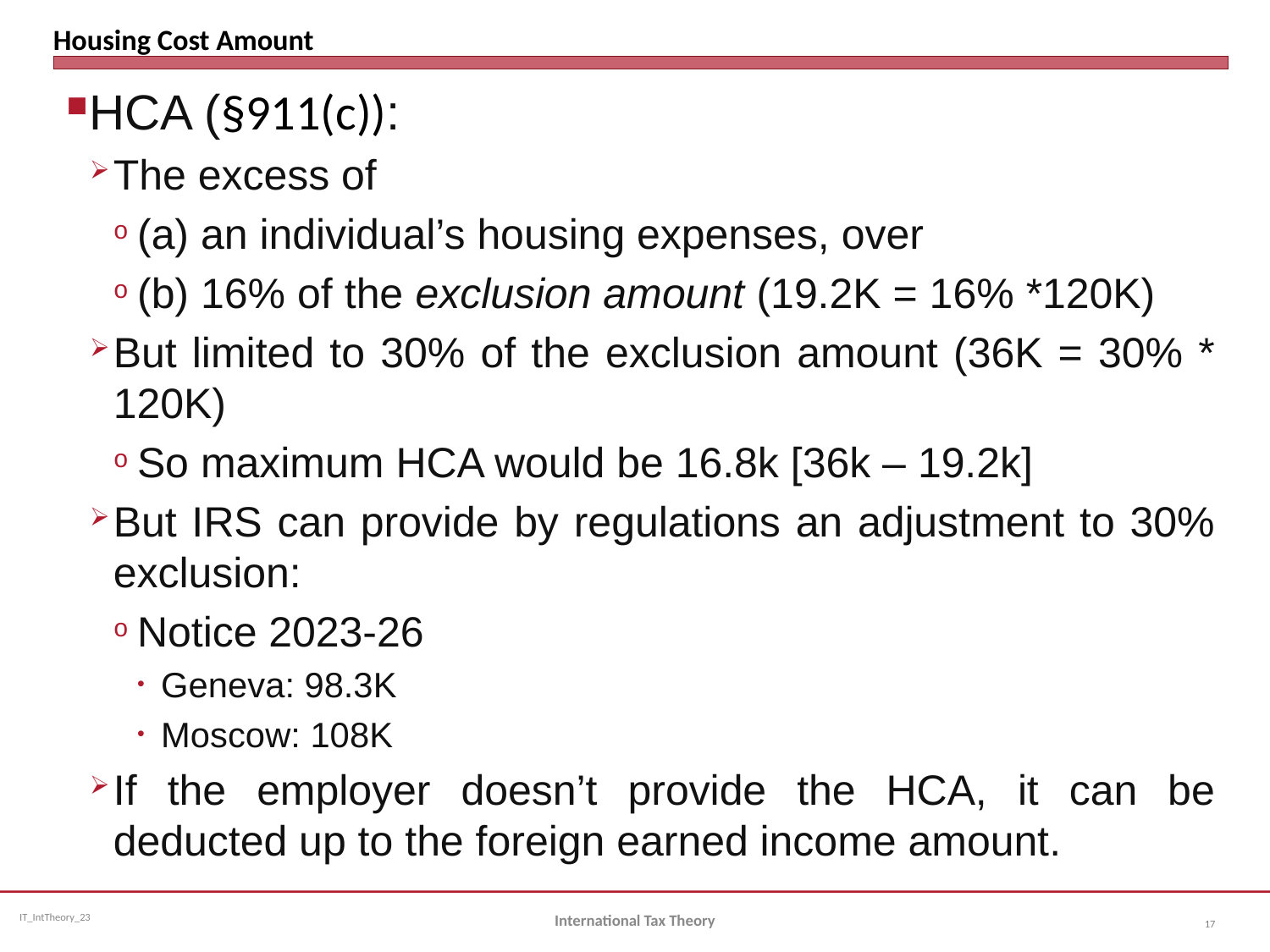

# Housing Cost Amount
HCA (§911(c)):
The excess of
(a) an individual’s housing expenses, over
(b) 16% of the exclusion amount (19.2K = 16% *120K)
But limited to 30% of the exclusion amount (36K = 30% * 120K)
So maximum HCA would be 16.8k [36k – 19.2k]
But IRS can provide by regulations an adjustment to 30% exclusion:
Notice 2023-26
Geneva: 98.3K
Moscow: 108K
If the employer doesn’t provide the HCA, it can be deducted up to the foreign earned income amount.

International Tax Theory
17